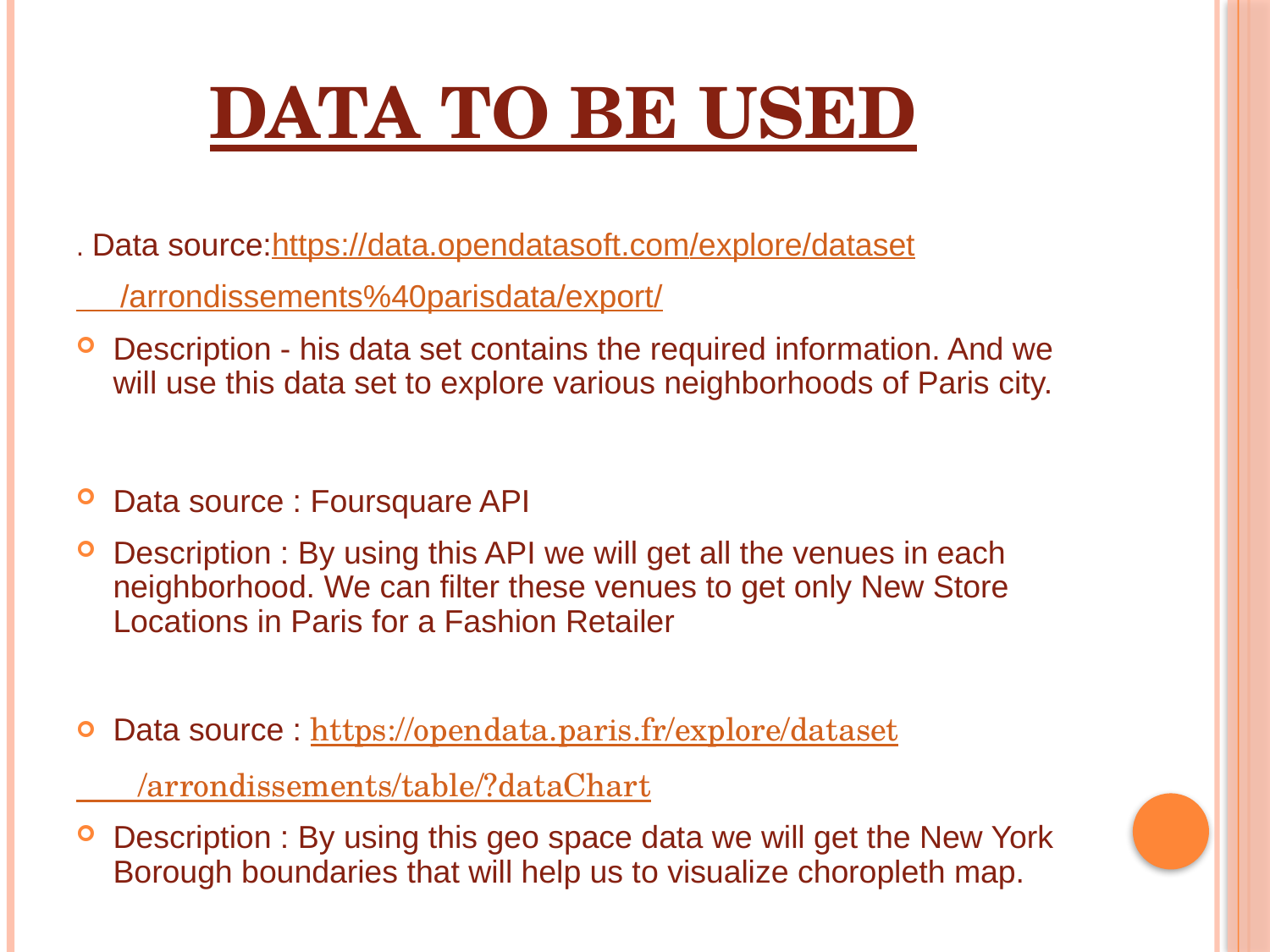

# Data to be used
. Data source:https://data.opendatasoft.com/explore/dataset
     /arrondissements%40parisdata/export/
Description - his data set contains the required information. And we will use this data set to explore various neighborhoods of Paris city.

Data source : Foursquare API
Description : By using this API we will get all the venues in each neighborhood. We can filter these venues to get only New Store Locations in Paris for a Fashion Retailer

Data source : https://opendata.paris.fr/explore/dataset
       /arrondissements/table/?dataChart
Description : By using this geo space data we will get the New York Borough boundaries that will help us to visualize choropleth map.